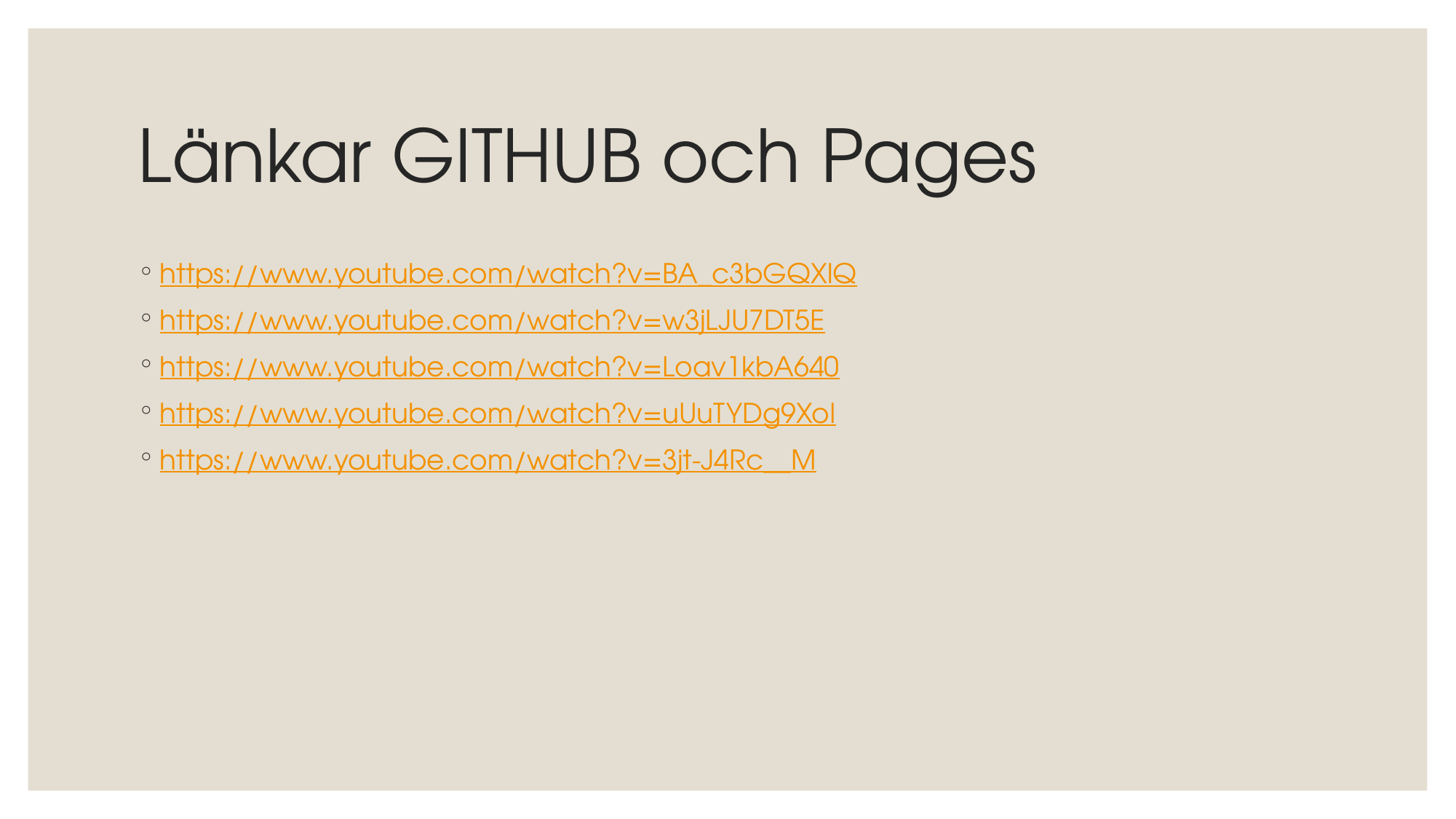

# Länkar GITHUB och Pages
https://www.youtube.com/watch?v=BA_c3bGQXlQ
https://www.youtube.com/watch?v=w3jLJU7DT5E
https://www.youtube.com/watch?v=Loav1kbA640
https://www.youtube.com/watch?v=uUuTYDg9XoI
https://www.youtube.com/watch?v=3jt-J4Rc__M